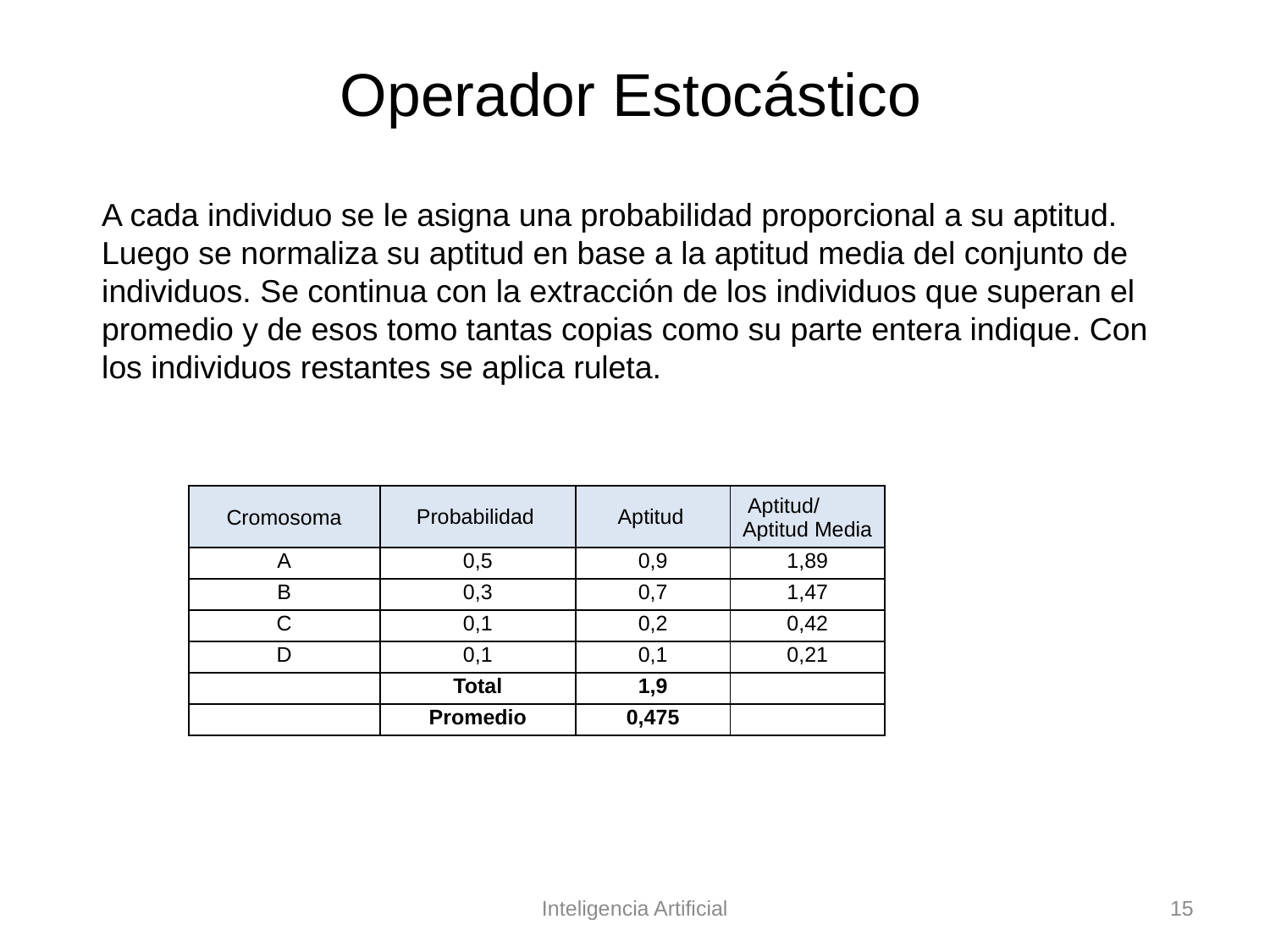

# Operador Estocástico
A cada individuo se le asigna una probabilidad proporcional a su aptitud. Luego se normaliza su aptitud en base a la aptitud media del conjunto de individuos. Se continua con la extracción de los individuos que superan el promedio y de esos tomo tantas copias como su parte entera indique. Con los individuos restantes se aplica ruleta.

| Cromosoma | Probabilidad | Aptitud | Aptitud/ Aptitud Media |
| --- | --- | --- | --- |
| A | 0,5 | 0,9 | 1,89 |
| B | 0,3 | 0,7 | 1,47 |
| C | 0,1 | 0,2 | 0,42 |
| D | 0,1 | 0,1 | 0,21 |
|  | Total | 1,9 |  |
|  | Promedio | 0,475 |  |
Inteligencia Artificial
15